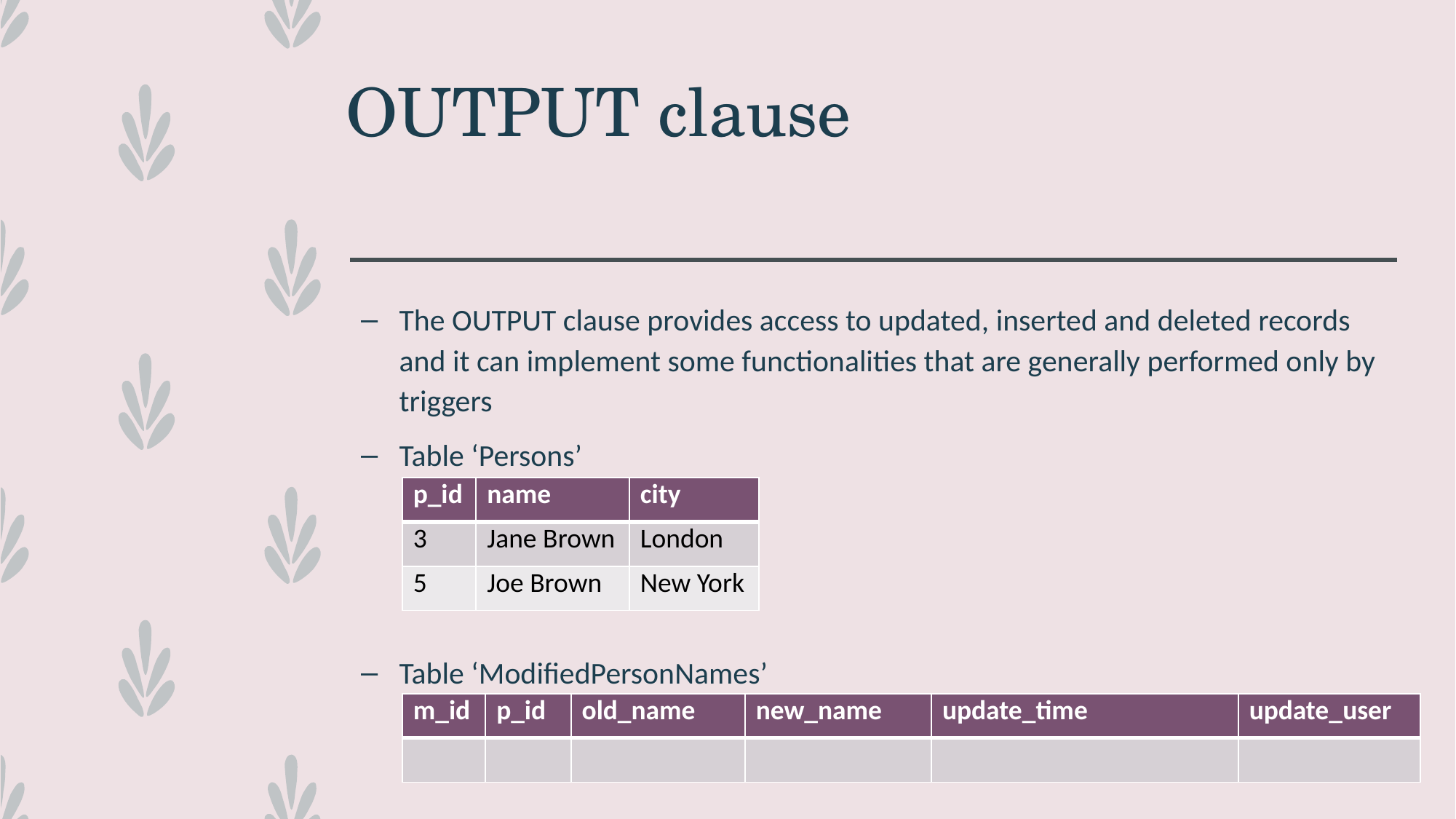

# OUTPUT clause
The OUTPUT clause provides access to updated, inserted and deleted records and it can implement some functionalities that are generally performed only by triggers
Table ‘Persons’

Table ‘ModifiedPersonNames’
| p\_id | name | city |
| --- | --- | --- |
| 3 | Jane Brown | London |
| 5 | Joe Brown | New York |
| m\_id | p\_id | old\_name | new\_name | update\_time | update\_user |
| --- | --- | --- | --- | --- | --- |
|  |  |  |  |  |  |